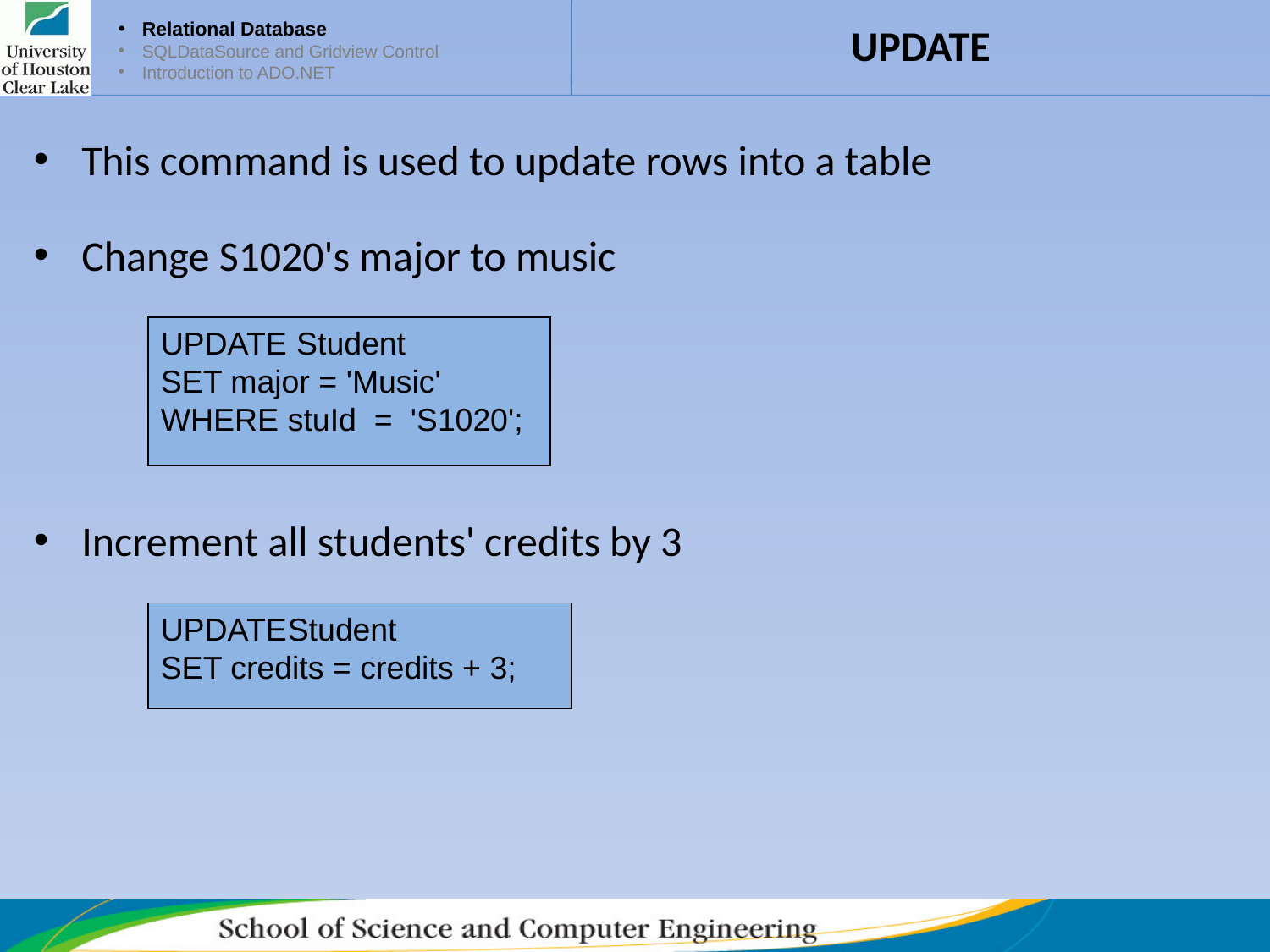

# UPDATE
Relational Database
SQLDataSource and Gridview Control
Introduction to ADO.NET
This command is used to update rows into a table
Change S1020's major to music
UPDATE	 Student
SET major = 'Music'
WHERE	stuId  =  'S1020';
Increment all students' credits by 3
UPDATE	Student
SET credits = credits + 3;